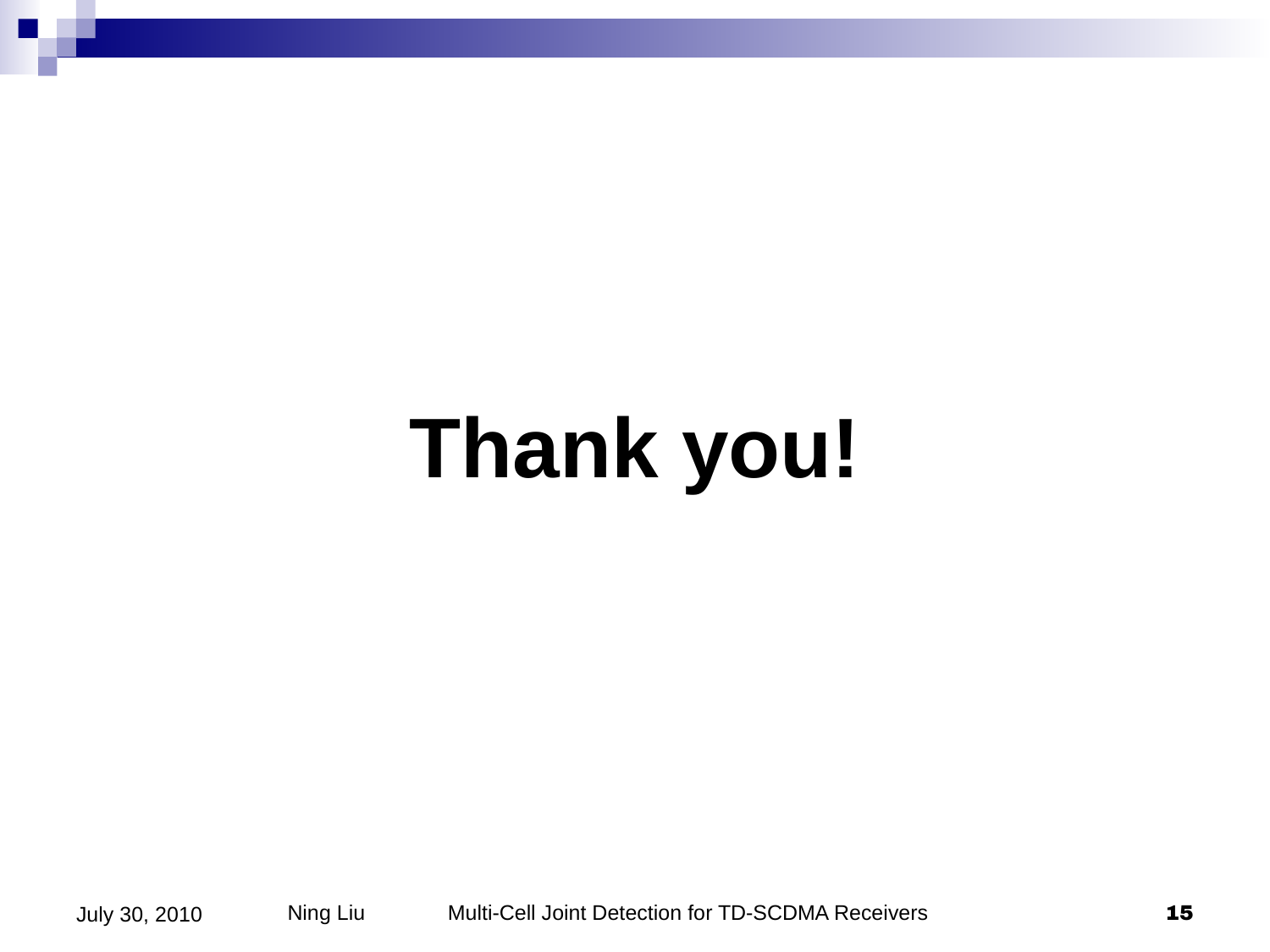

# Thank you!
July 30, 2010
Ning Liu              Multi-Cell Joint Detection for TD-SCDMA Receivers
15